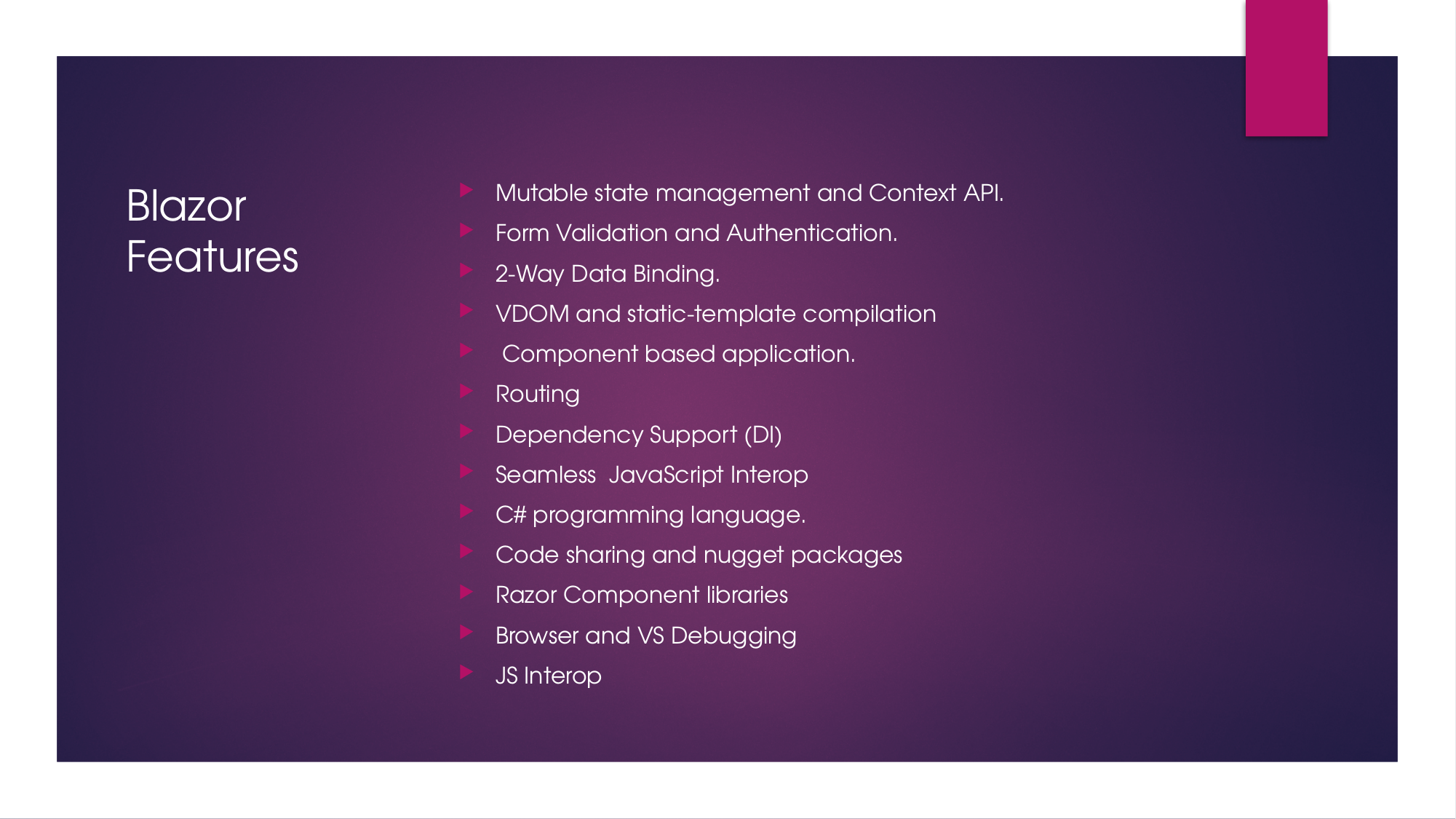

# Blazor Features
Mutable state management and Context API.
Form Validation and Authentication.
2-Way Data Binding.
VDOM and static-template compilation
 Component based application.
Routing
Dependency Support (DI)
Seamless  JavaScript Interop
C# programming language.
Code sharing and nugget packages
Razor Component libraries
Browser and VS Debugging
JS Interop